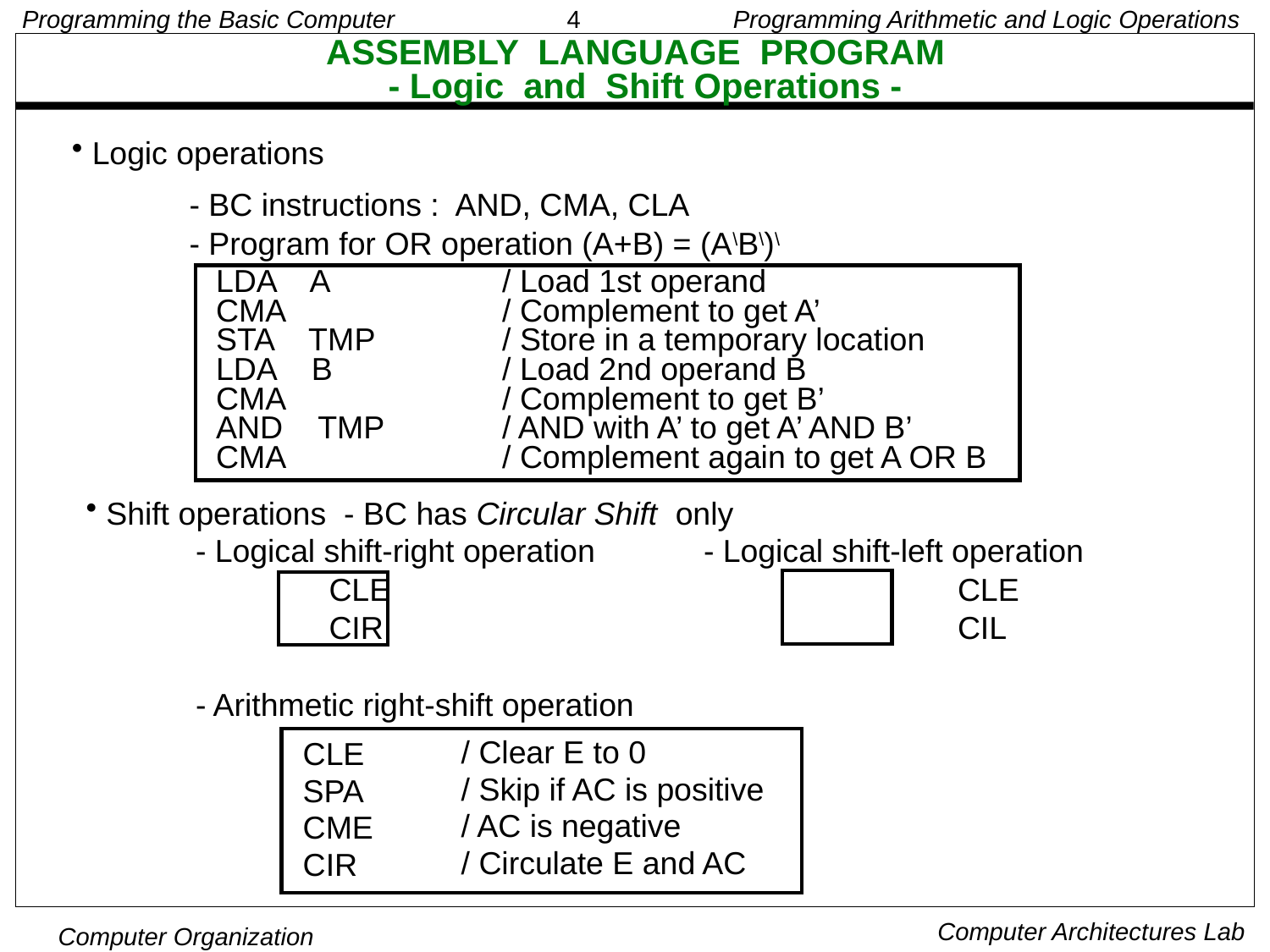

Programming Arithmetic and Logic Operations
# ASSEMBLY  LANGUAGE  PROGRAM - Logic  and  Shift Operations -
 Logic operations
- BC instructions :  AND, CMA, CLA
- Program for OR operation (A+B) = (A\B\)\

LDA    A
CMA
STA    TMP
LDA    B
CMA
AND    TMP
CMA
/ Load 1st operand
/ Complement to get A’
/ Store in a temporary location
/ Load 2nd operand B
/ Complement to get B’
/ AND with A’ to get A’ AND B’
/ Complement again to get A OR B
 Shift operations  - BC has Circular Shift  only
- Logical shift-right operation	- Logical shift-left operation
               CLE					CLE
               CIR					CIL

- Arithmetic right-shift operation

/ Clear E to 0
/ Skip if AC is positive
/ AC is negative
/ Circulate E and AC
CLE
SPA
CME
CIR